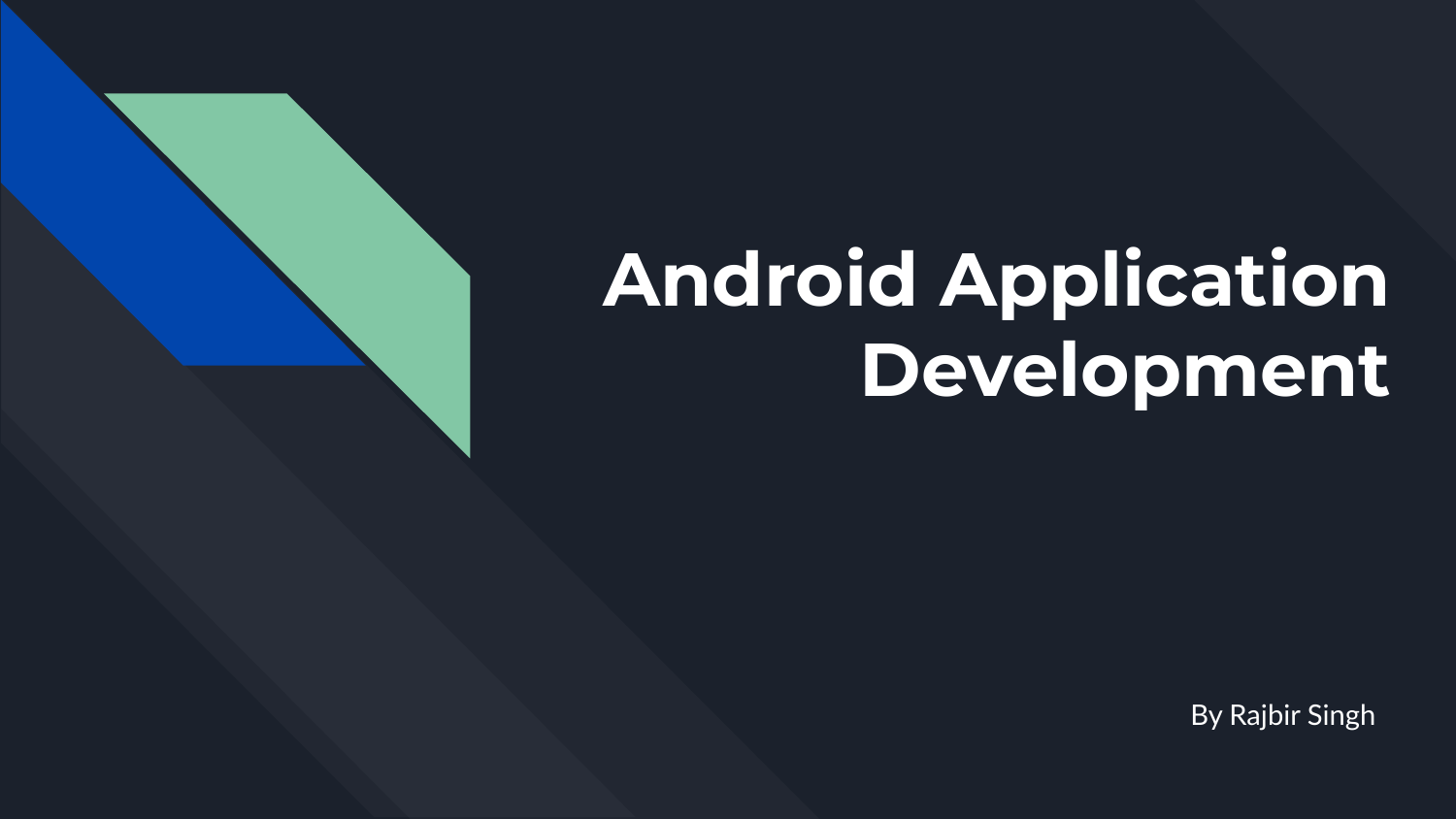

# Android Application Development
By Rajbir Singh